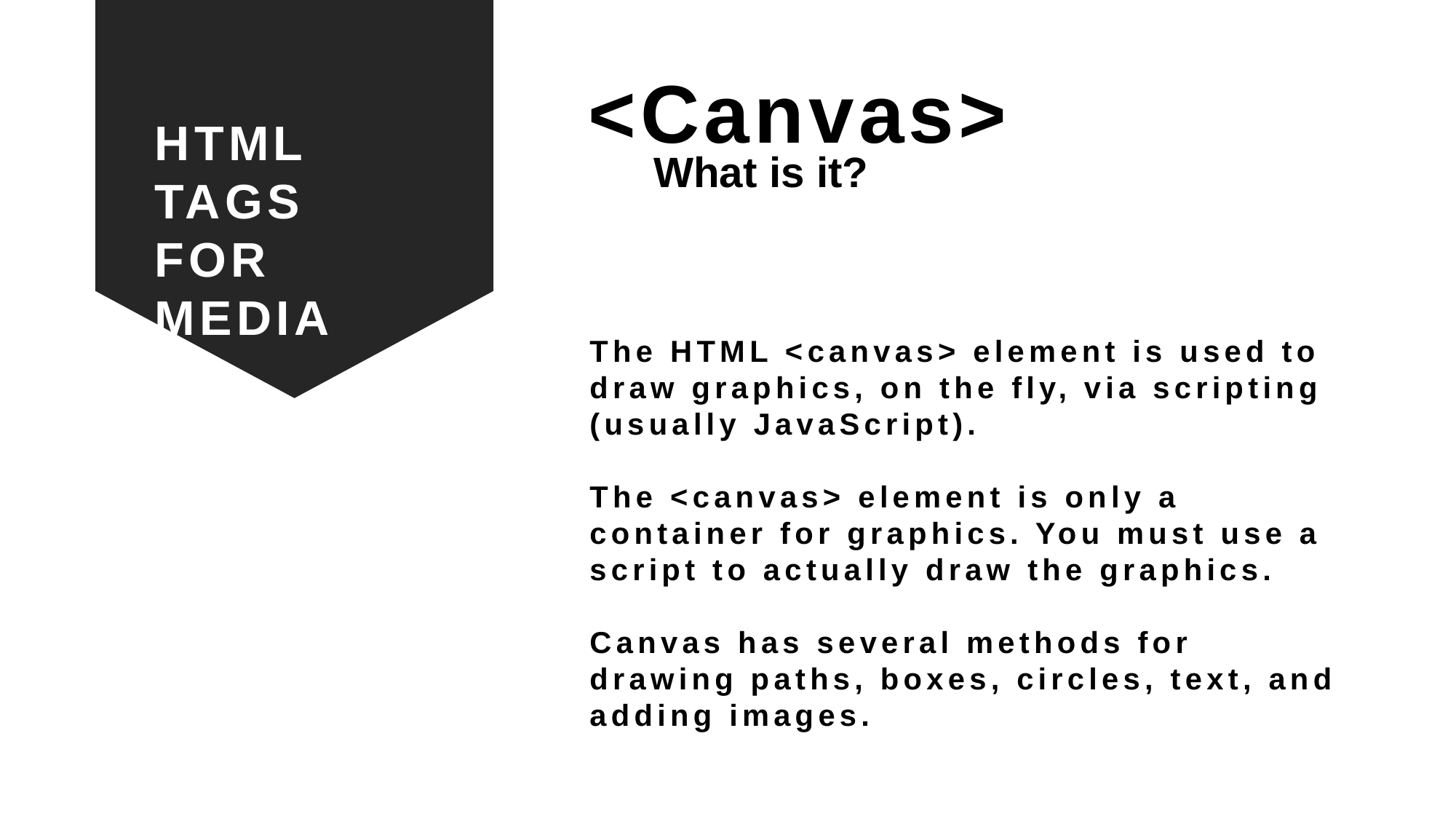

<Canvas>
HTML TAGS
FOR MEDIA
What is it?
The HTML <canvas> element is used to draw graphics, on the fly, via scripting (usually JavaScript).

The <canvas> element is only a container for graphics. You must use a script to actually draw the graphics.

Canvas has several methods for drawing paths, boxes, circles, text, and adding images.